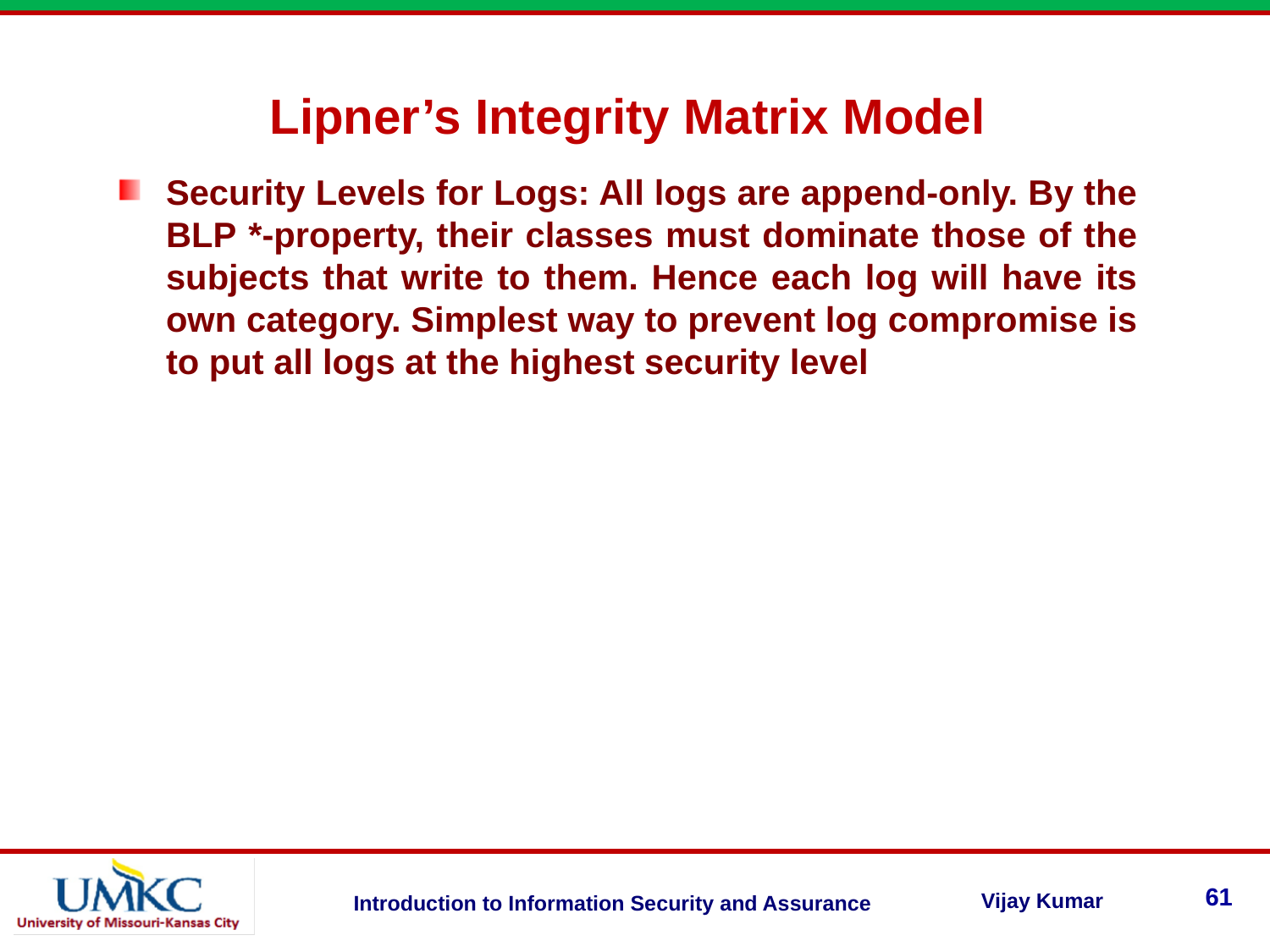

Lipner’s Integrity Matrix Model
Security Levels for Logs: All logs are append-only. By the BLP *-property, their classes must dominate those of the subjects that write to them. Hence each log will have its own category. Simplest way to prevent log compromise is to put all logs at the highest security level
61